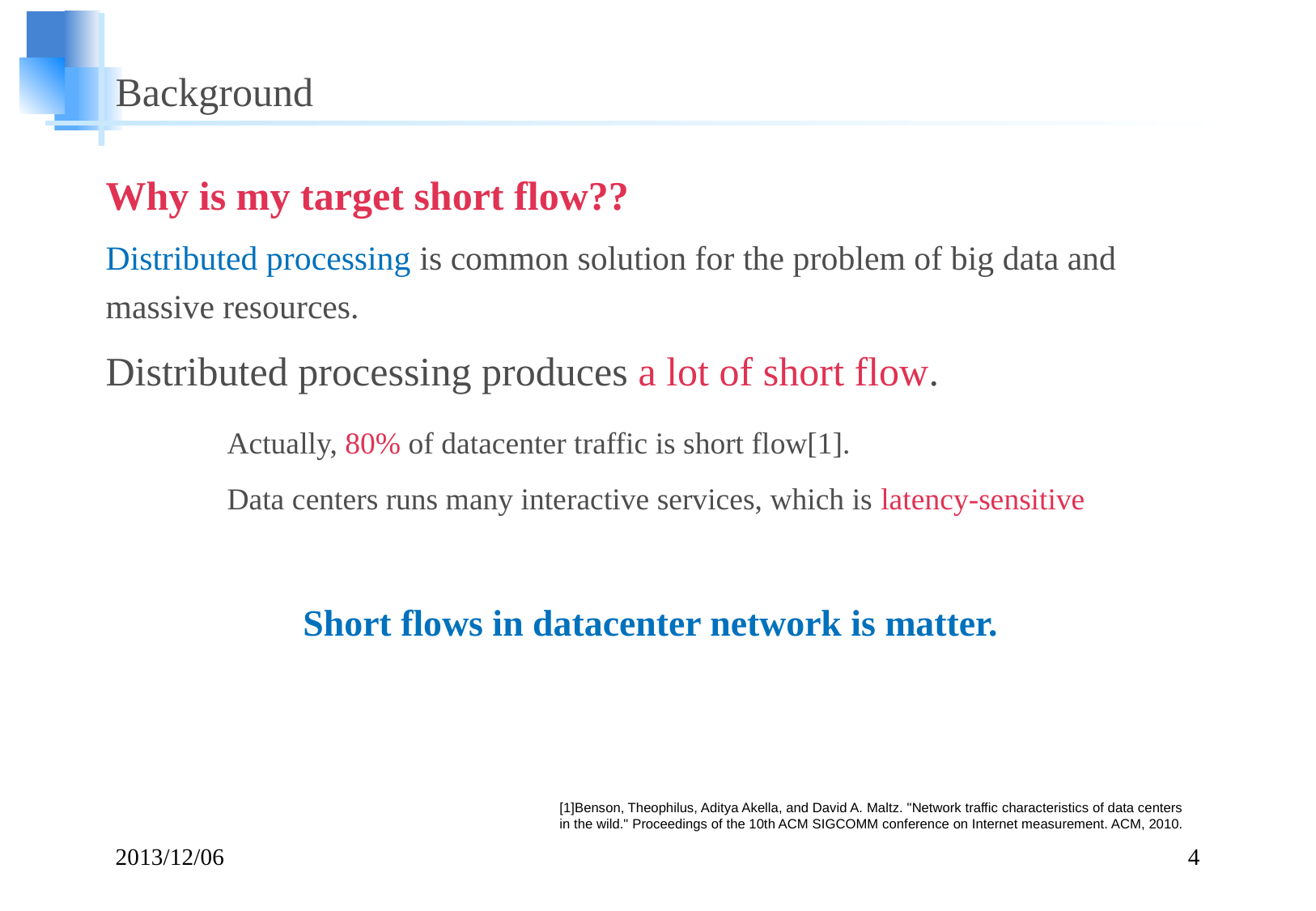

# Background
Why is my target short flow??
Distributed processing is common solution for the problem of big data and massive resources.
Distributed processing produces a lot of short flow.
	Actually, 80% of datacenter traffic is short flow[1].
	Data centers runs many interactive services, which is latency-sensitive

Short flows in datacenter network is matter.

[1]Benson, Theophilus, Aditya Akella, and David A. Maltz. "Network traffic characteristics of data centers in the wild." Proceedings of the 10th ACM SIGCOMM conference on Internet measurement. ACM, 2010.
2013/12/06
4